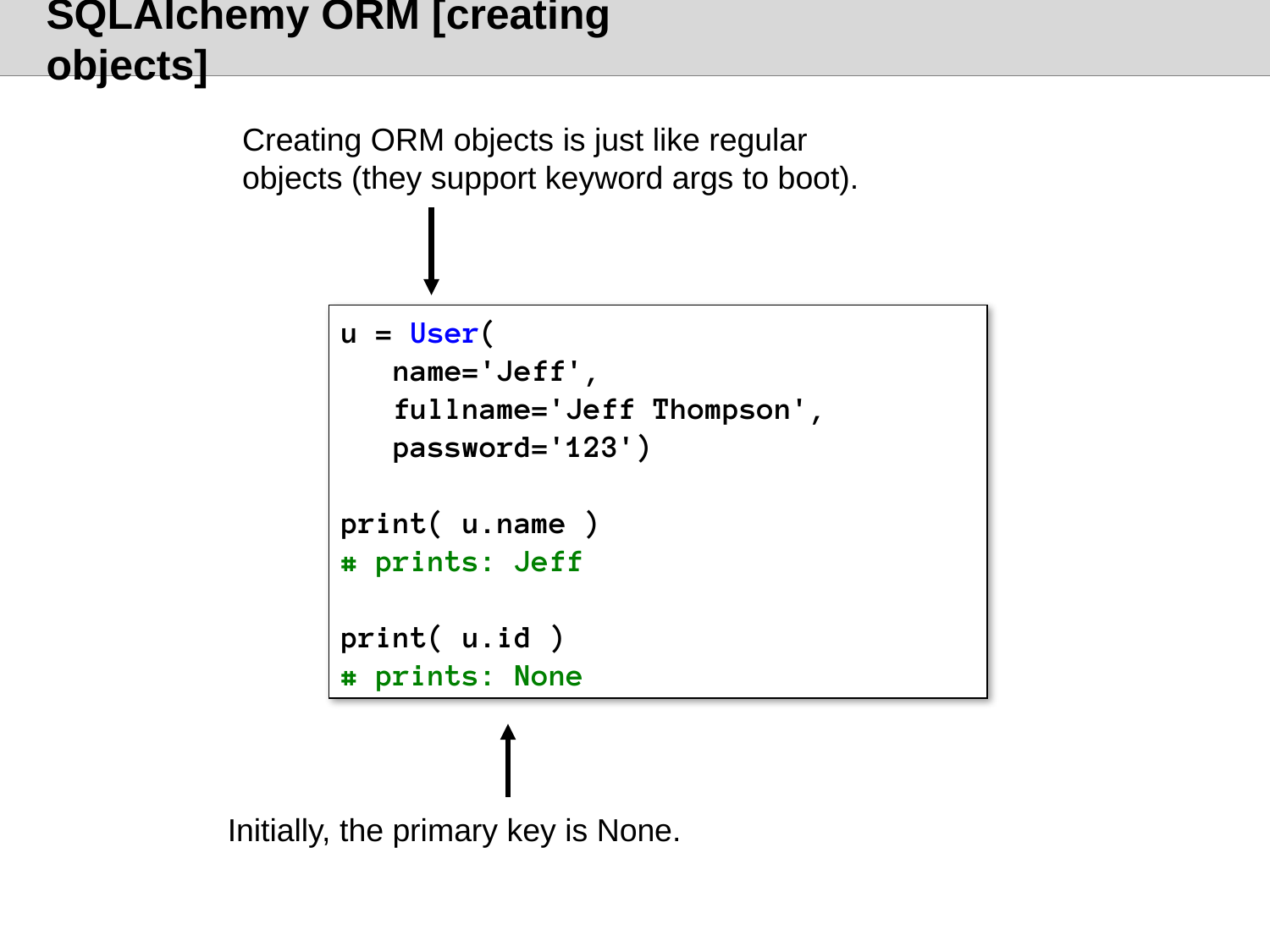

# SQLAlchemy ORM [creating objects]
Creating ORM objects is just like regular objects (they support keyword args to boot).
u = User(
   name='Jeff',
   fullname='Jeff Thompson',
   password='123')

print( u.name )
# prints: Jeff

print( u.id )
# prints: None
Initially, the primary key is None.